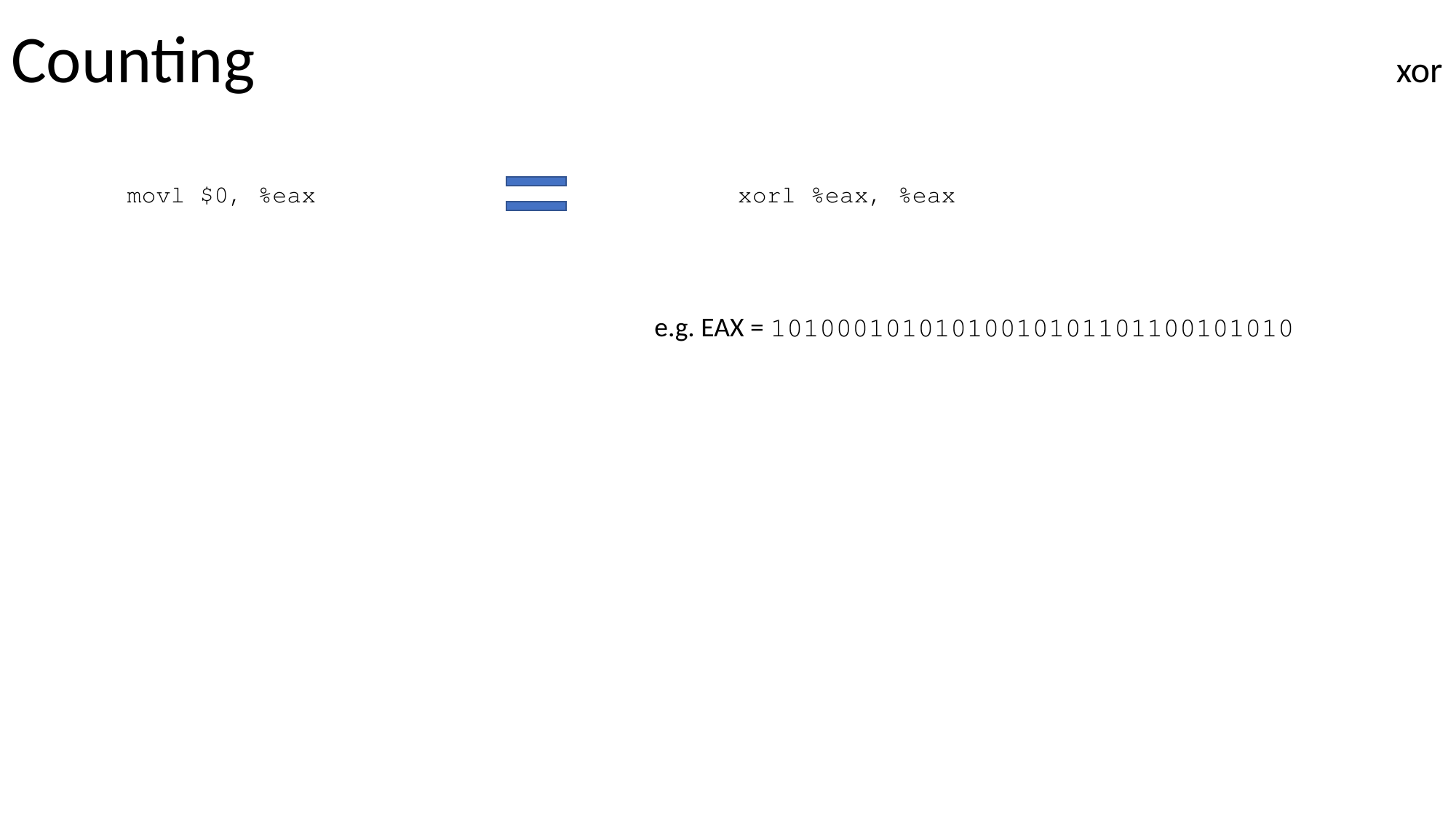

Counting  								     		     xor

movl $0, %eax
xorl %eax, %eax
e.g. EAX = 10100010101010010101101100101010